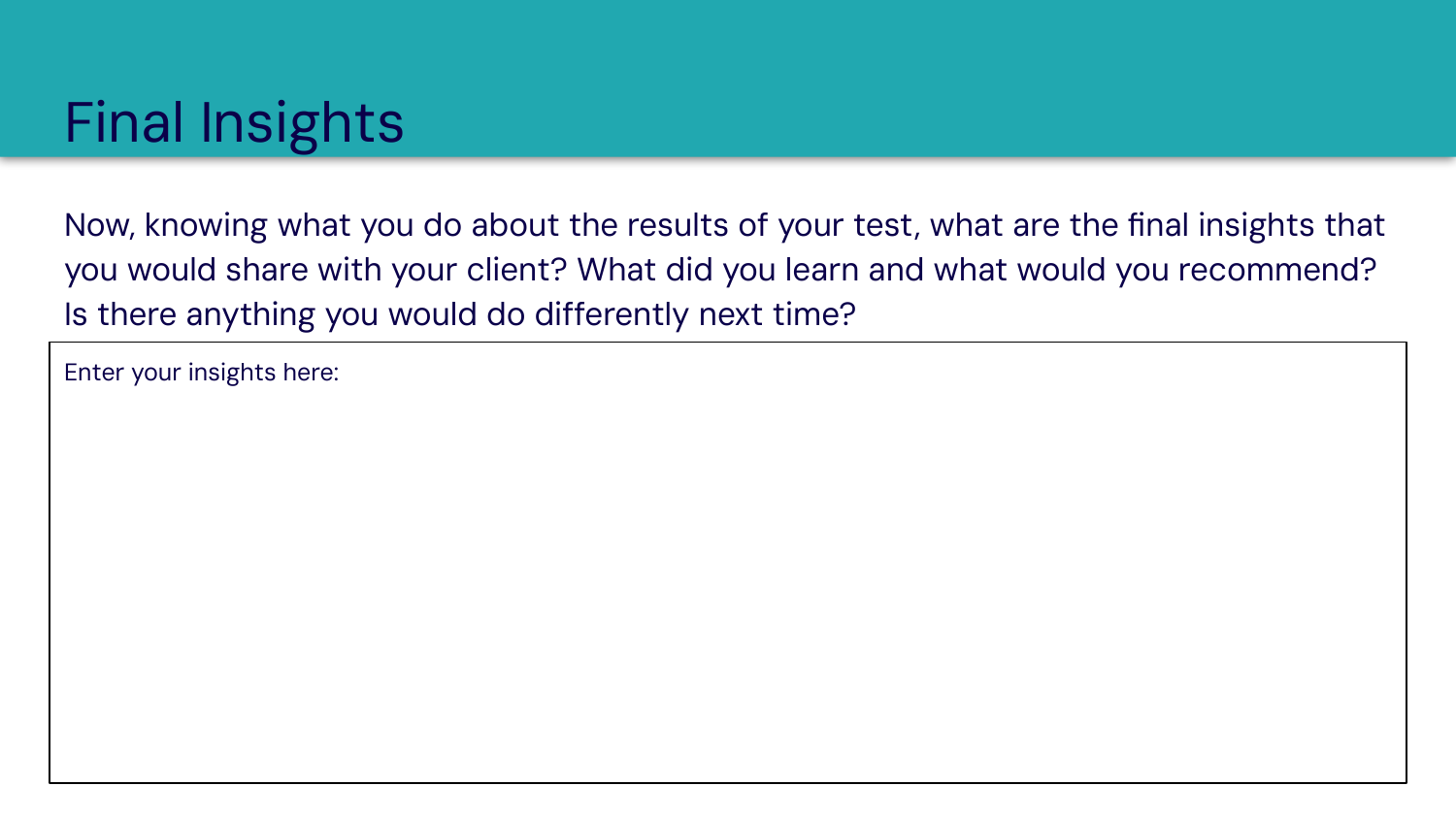

# Final Insights
Now, knowing what you do about the results of your test, what are the final insights that you would share with your client? What did you learn and what would you recommend? Is there anything you would do differently next time?
Enter your insights here: